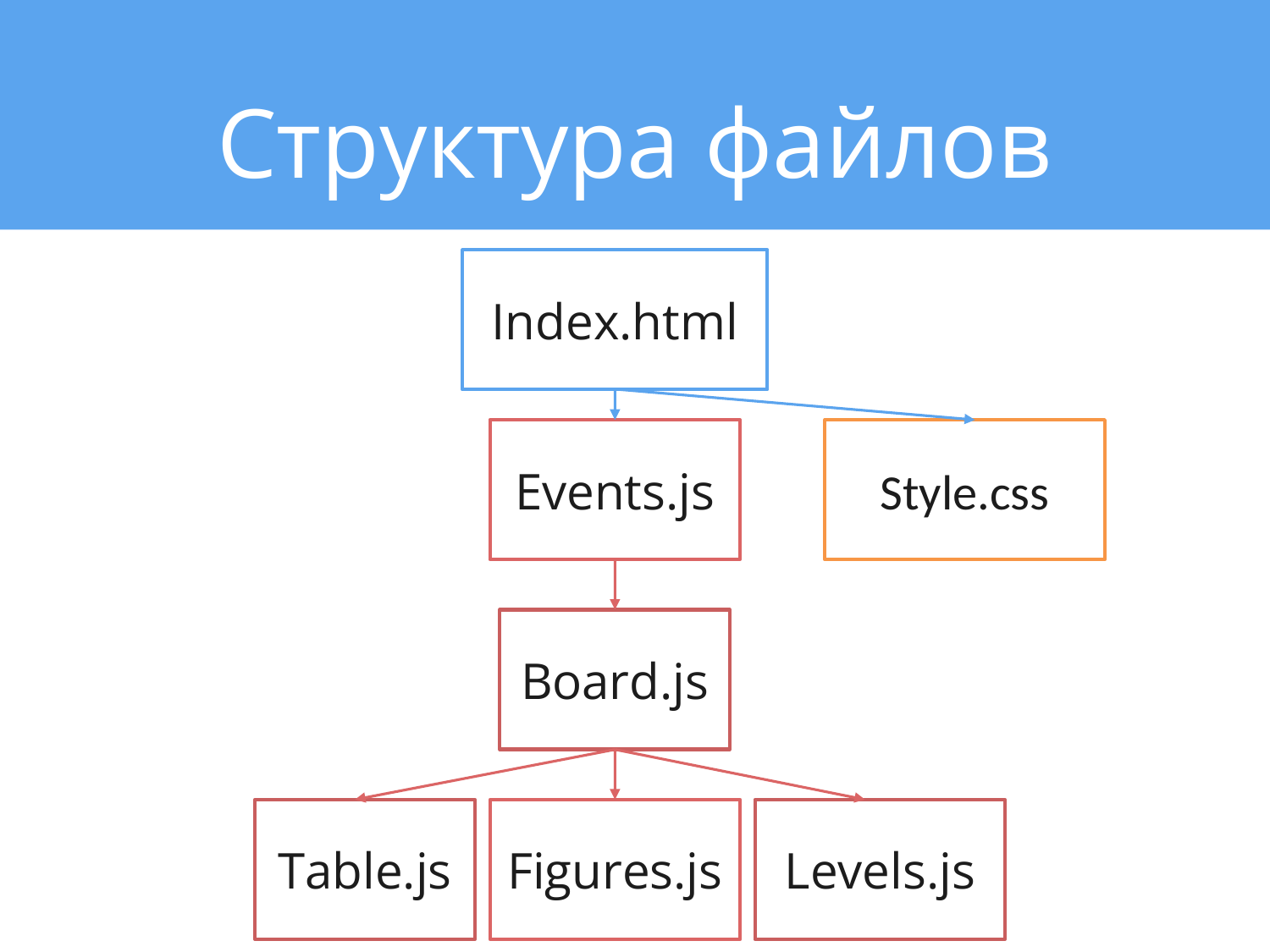

Структура файлов

Index.html

Events.js
Style.css

Board.js

Table.js
Figures.js
Levels.js